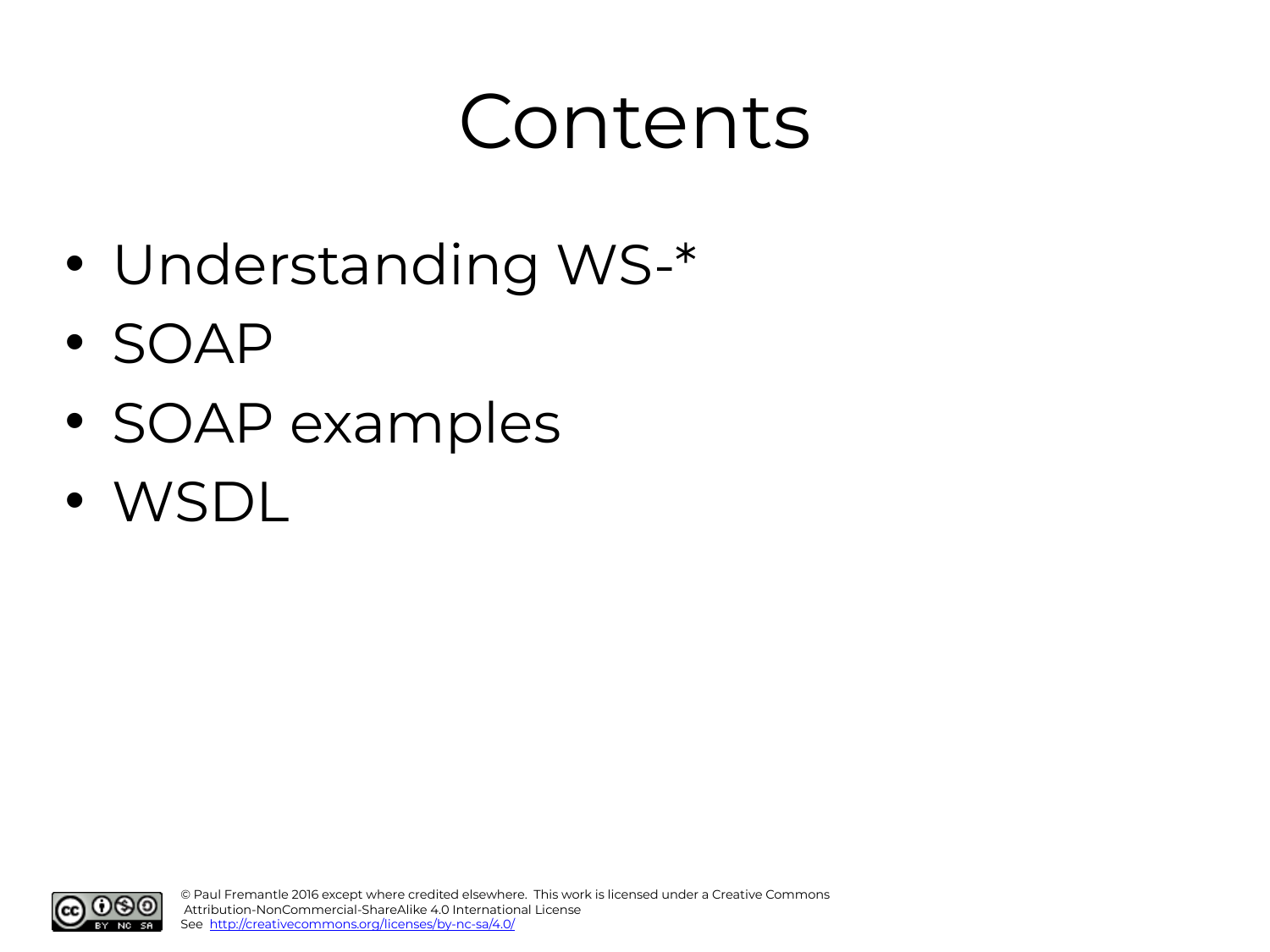

# Contents
Understanding WS-*
SOAP
SOAP examples
WSDL